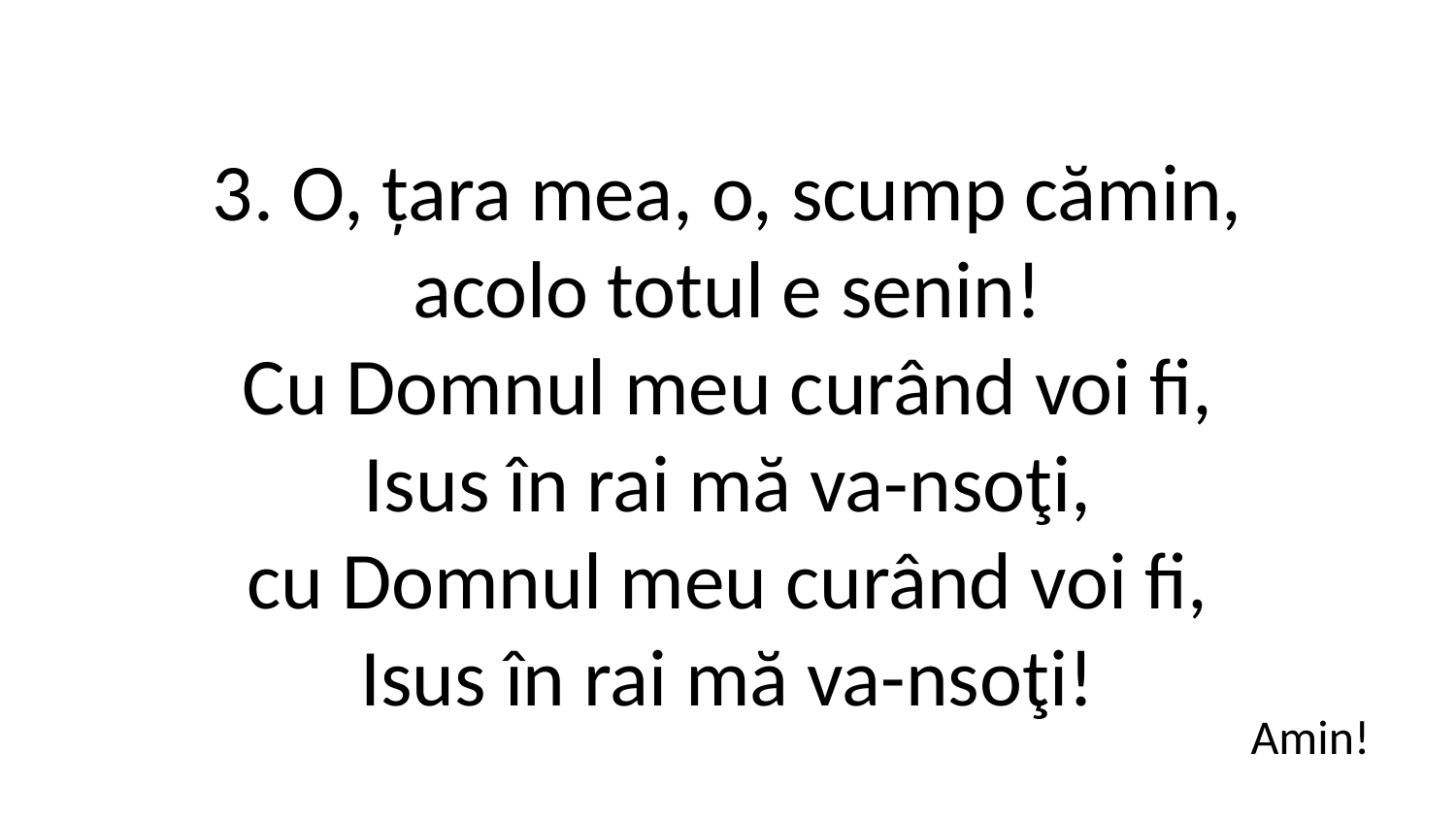

3. O, țara mea, o, scump cămin,
acolo totul e senin!
Cu Domnul meu curând voi fi,
Isus în rai mă va-nsoţi,
cu Domnul meu curând voi fi,
Isus în rai mă va-nsoţi!

Amin!